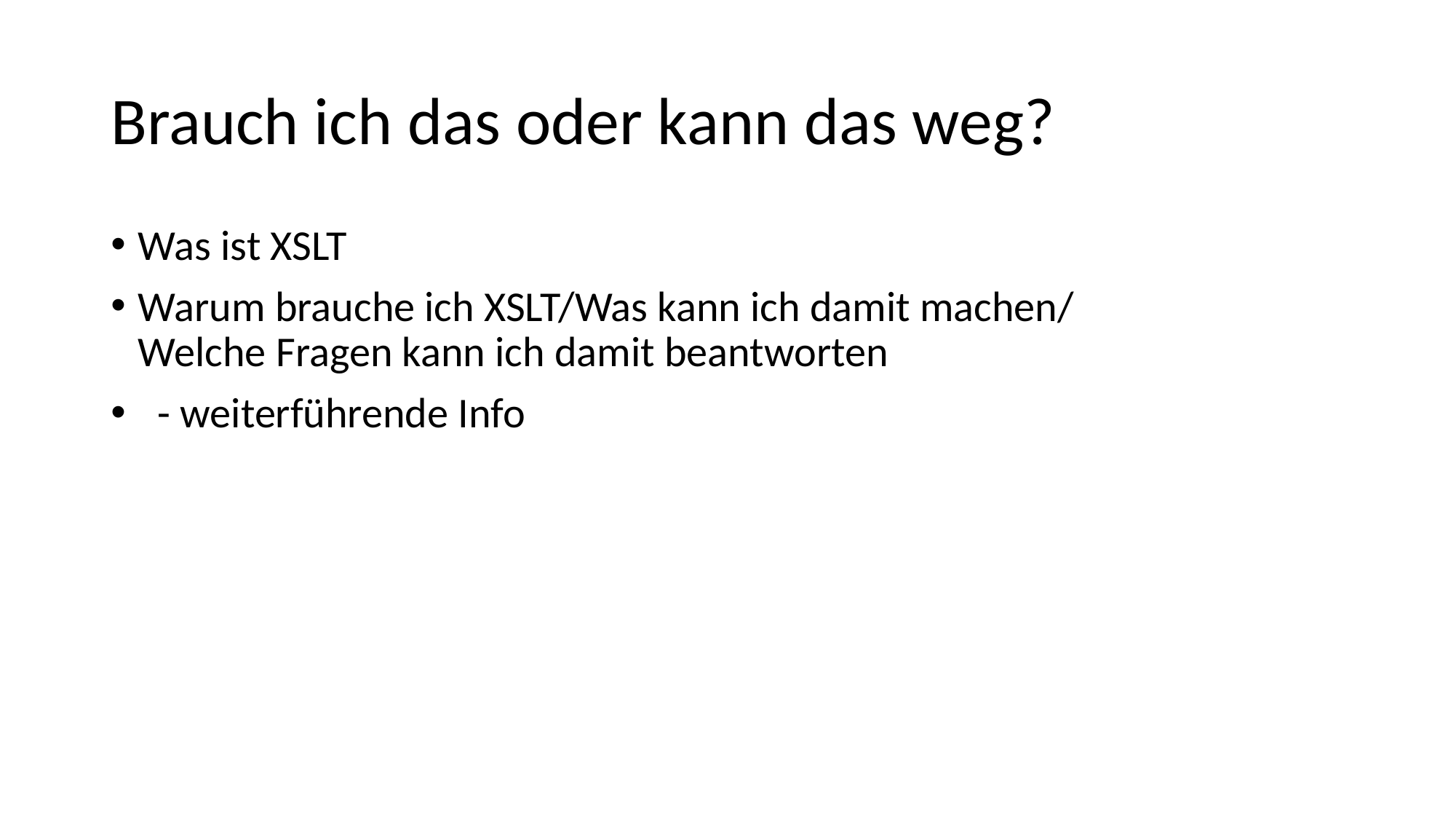

# Brauch ich das oder kann das weg?
Was ist XSLT
Warum brauche ich XSLT/Was kann ich damit machen/Welche Fragen kann ich damit beantworten
  - weiterführende Info